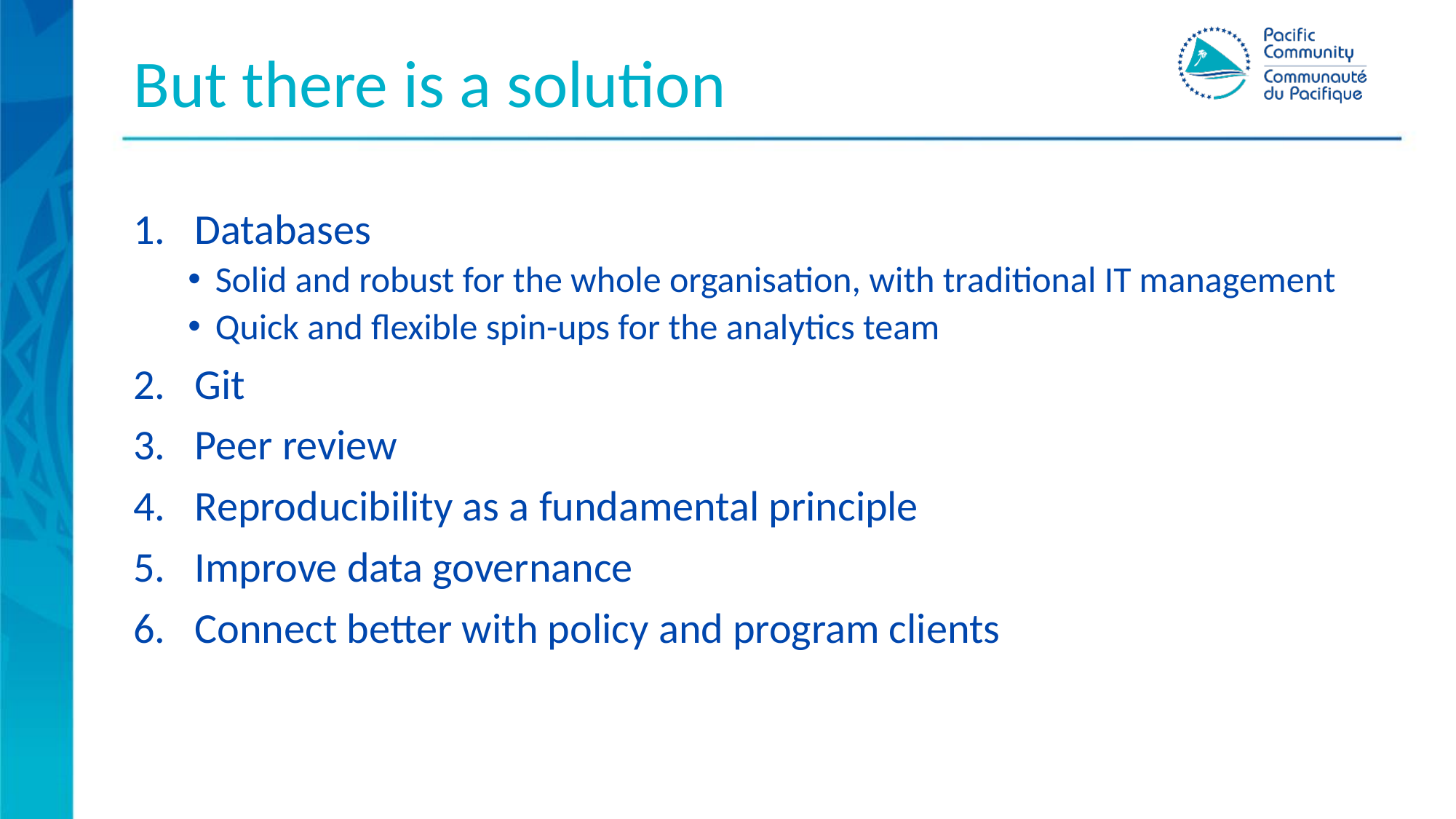

# But there is a solution
Databases
Solid and robust for the whole organisation, with traditional IT management
Quick and flexible spin-ups for the analytics team
Git
Peer review
Reproducibility as a fundamental principle
Improve data governance
Connect better with policy and program clients